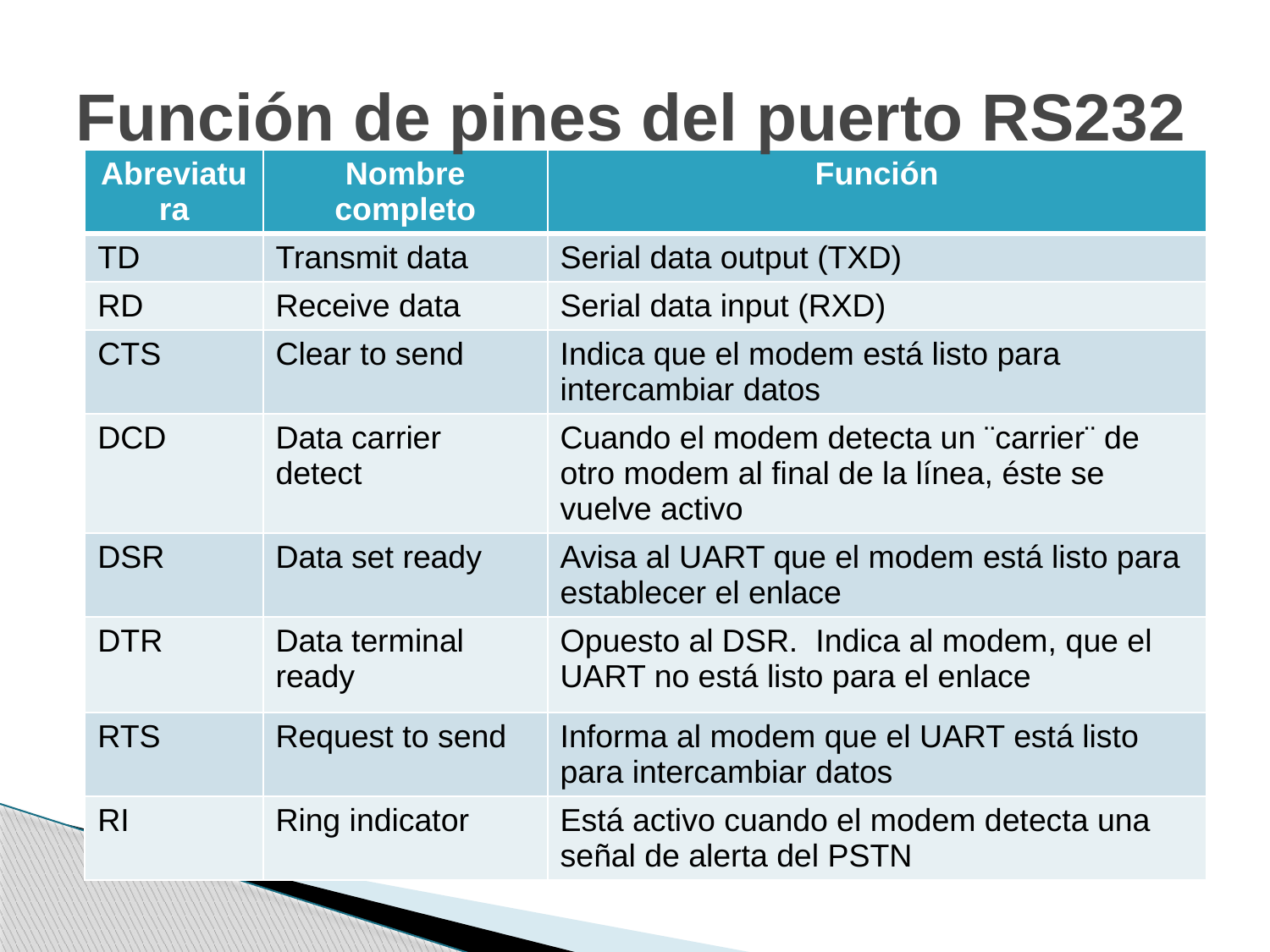

# Función de pines del puerto RS232
| Abreviatura | Nombre completo | Función |
| --- | --- | --- |
| TD | Transmit data | Serial data output (TXD) |
| RD | Receive data | Serial data input (RXD) |
| CTS | Clear to send | Indica que el modem está listo para intercambiar datos |
| DCD | Data carrier detect | Cuando el modem detecta un ¨carrier¨ de otro modem al final de la línea, éste se vuelve activo |
| DSR | Data set ready | Avisa al UART que el modem está listo para establecer el enlace |
| DTR | Data terminal ready | Opuesto al DSR. Indica al modem, que el UART no está listo para el enlace |
| RTS | Request to send | Informa al modem que el UART está listo para intercambiar datos |
| RI | Ring indicator | Está activo cuando el modem detecta una señal de alerta del PSTN |